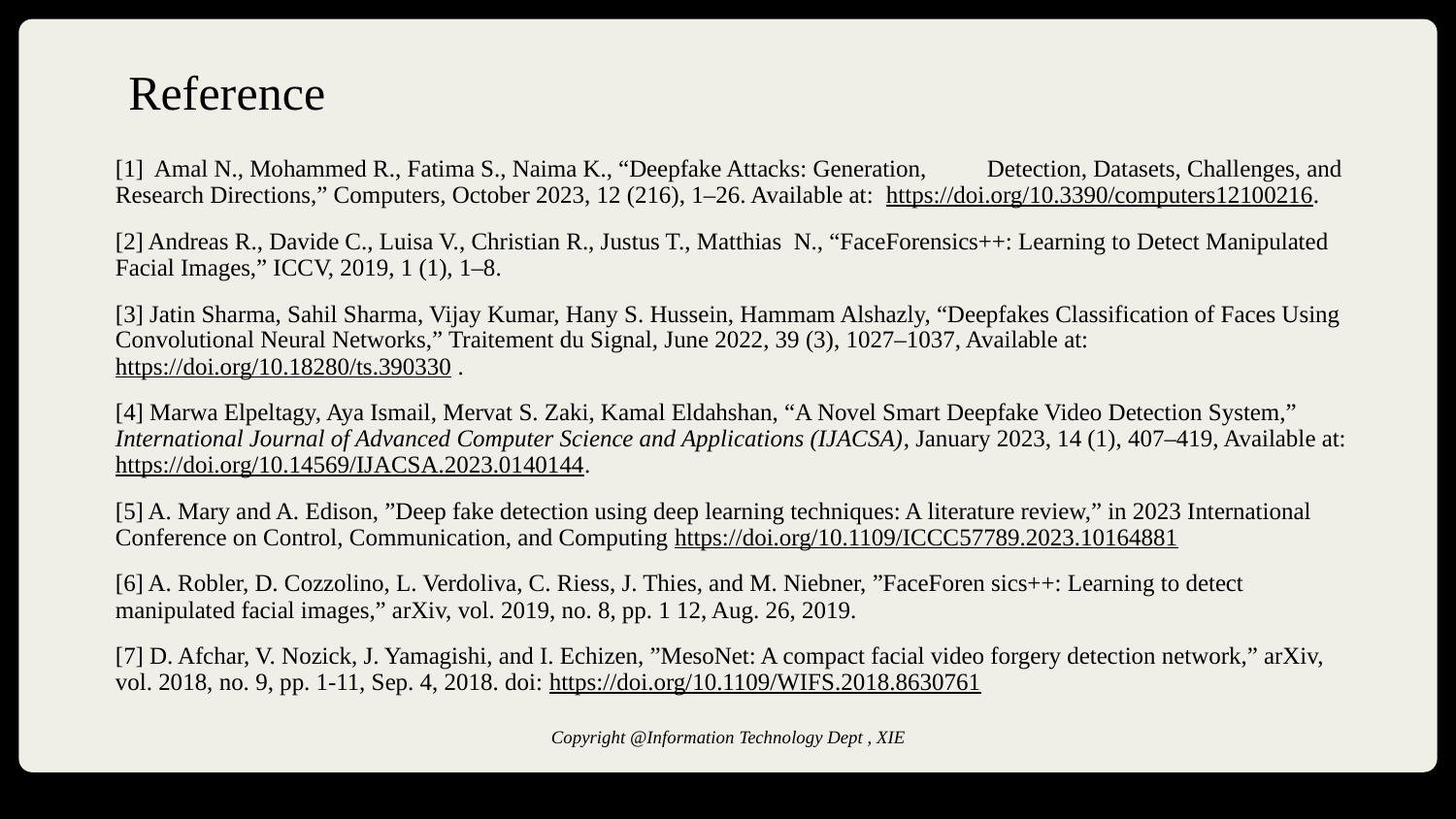

# Reference
[1]  Amal N., Mohammed R., Fatima S., Naima K., “Deepfake Attacks: Generation,          Detection, Datasets, Challenges, and Research Directions,” Computers, October 2023, 12 (216), 1–26. Available at:  https://doi.org/10.3390/computers12100216.
[2] Andreas R., Davide C., Luisa V., Christian R., Justus T., Matthias  N., “FaceForensics++: Learning to Detect Manipulated Facial Images,” ICCV, 2019, 1 (1), 1–8.
[3] Jatin Sharma, Sahil Sharma, Vijay Kumar, Hany S. Hussein, Hammam Alshazly, “Deepfakes Classification of Faces Using Convolutional Neural Networks,” Traitement du Signal, June 2022, 39 (3), 1027–1037, Available at: https://doi.org/10.18280/ts.390330 .
[4] Marwa Elpeltagy, Aya Ismail, Mervat S. Zaki, Kamal Eldahshan, “A Novel Smart Deepfake Video Detection System,” International Journal of Advanced Computer Science and Applications (IJACSA), January 2023, 14 (1), 407–419, Available at: https://doi.org/10.14569/IJACSA.2023.0140144.
[5] A. Mary and A. Edison, ”Deep fake detection using deep learning techniques: A literature review,” in 2023 International Conference on Control, Communication, and Computing https://doi.org/10.1109/ICCC57789.2023.10164881
[6] A. Robler, D. Cozzolino, L. Verdoliva, C. Riess, J. Thies, and M. Niebner, ”FaceForen sics++: Learning to detect manipulated facial images,” arXiv, vol. 2019, no. 8, pp. 1 12, Aug. 26, 2019.
[7] D. Afchar, V. Nozick, J. Yamagishi, and I. Echizen, ”MesoNet: A compact facial video forgery detection network,” arXiv, vol. 2018, no. 9, pp. 1-11, Sep. 4, 2018. doi: https://doi.org/10.1109/WIFS.2018.8630761

Copyright @Information Technology Dept , XIE